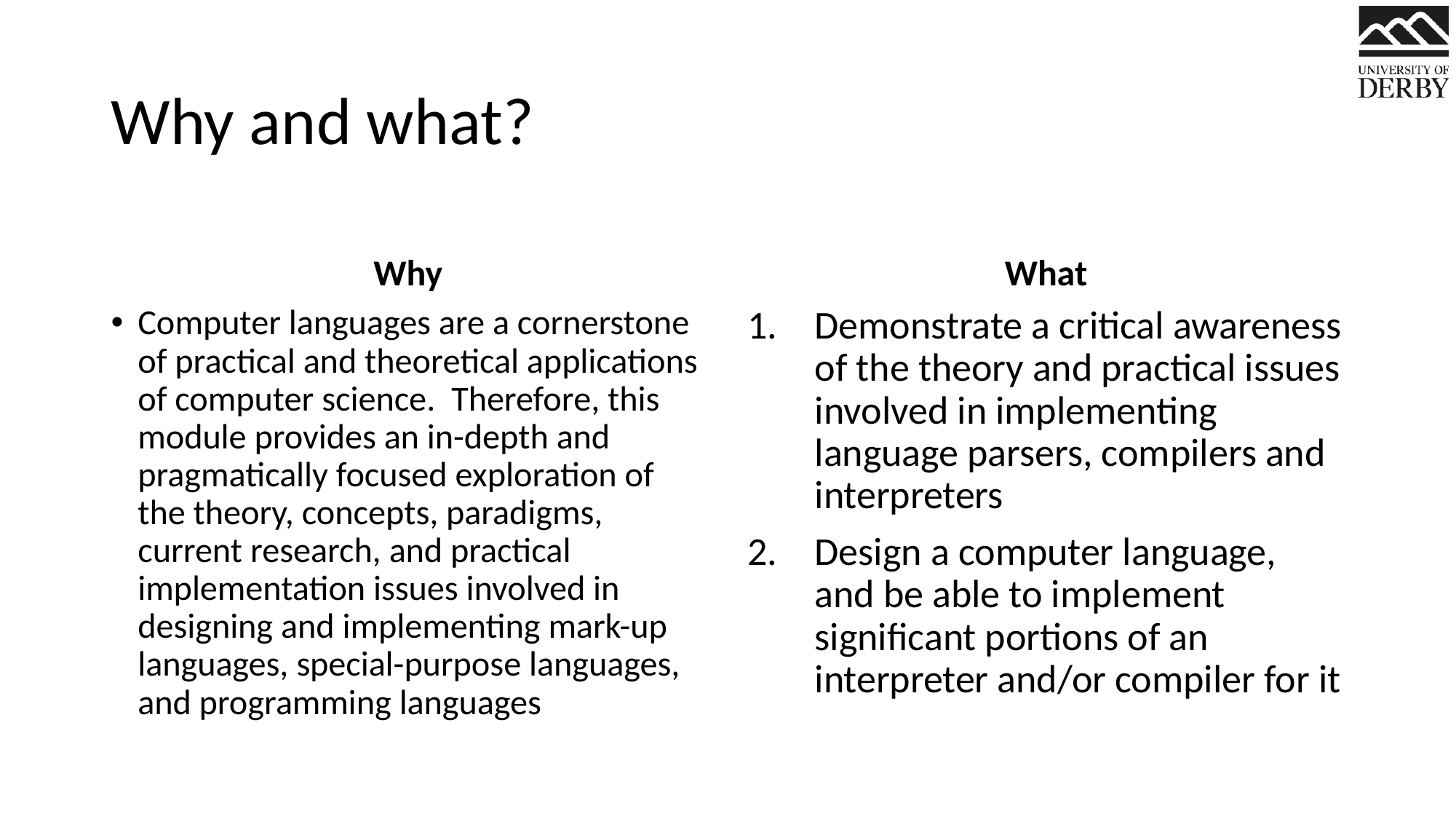

# Why and what?
Why
What
Computer languages are a cornerstone of practical and theoretical applications of computer science.  Therefore, this module provides an in-depth and pragmatically focused exploration of the theory, concepts, paradigms, current research, and practical implementation issues involved in designing and implementing mark-up languages, special-purpose languages, and programming languages
Demonstrate a critical awareness of the theory and practical issues involved in implementing language parsers, compilers and interpreters
Design a computer language, and be able to implement significant portions of an interpreter and/or compiler for it